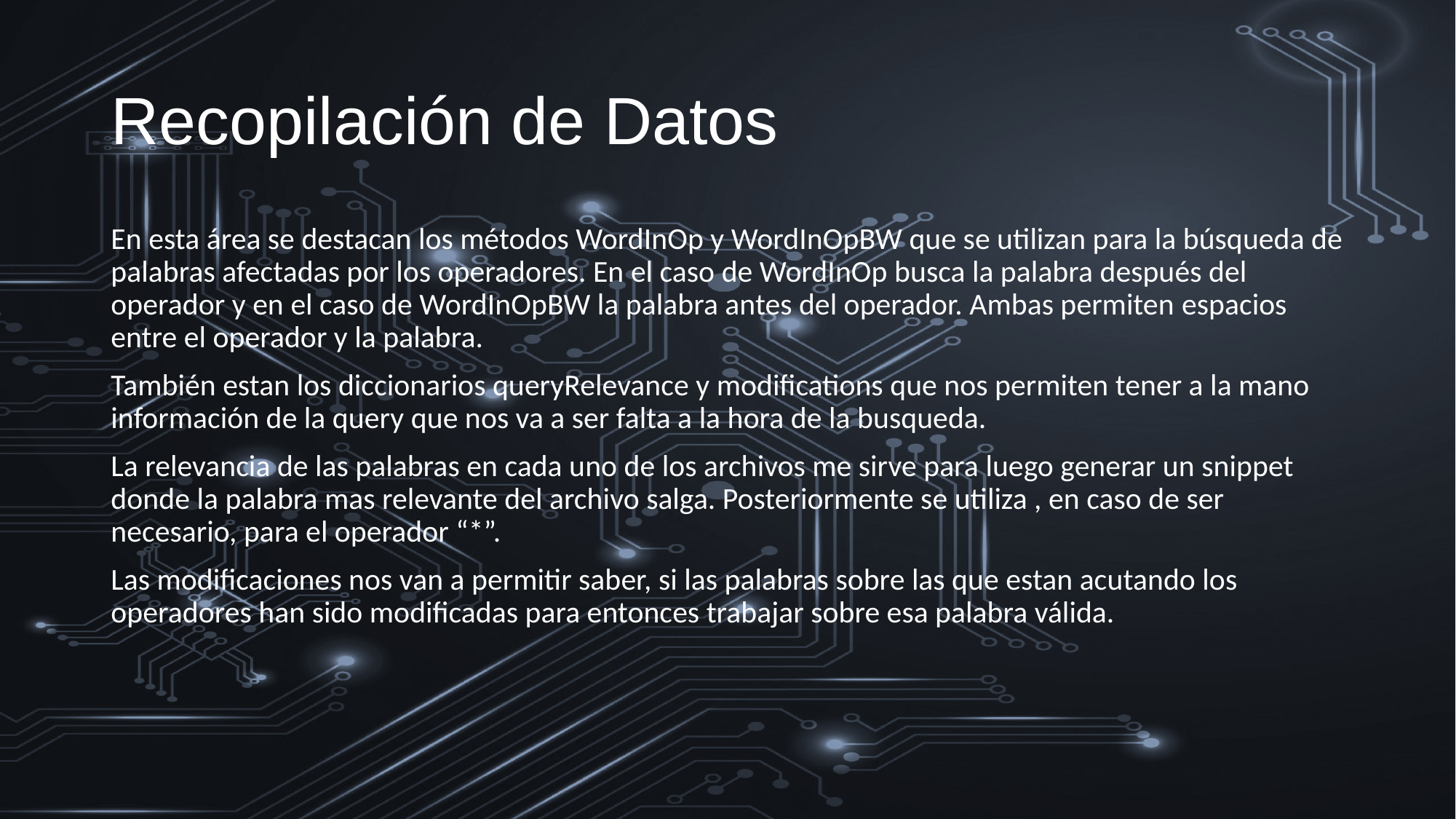

# Recopilación de Datos
En esta área se destacan los métodos WordInOp y WordInOpBW que se utilizan para la búsqueda de palabras afectadas por los operadores. En el caso de WordInOp busca la palabra después del operador y en el caso de WordInOpBW la palabra antes del operador. Ambas permiten espacios entre el operador y la palabra.
También estan los diccionarios queryRelevance y modifications que nos permiten tener a la mano información de la query que nos va a ser falta a la hora de la busqueda.
La relevancia de las palabras en cada uno de los archivos me sirve para luego generar un snippet donde la palabra mas relevante del archivo salga. Posteriormente se utiliza , en caso de ser necesario, para el operador “*”.
Las modificaciones nos van a permitir saber, si las palabras sobre las que estan acutando los operadores han sido modificadas para entonces trabajar sobre esa palabra válida.